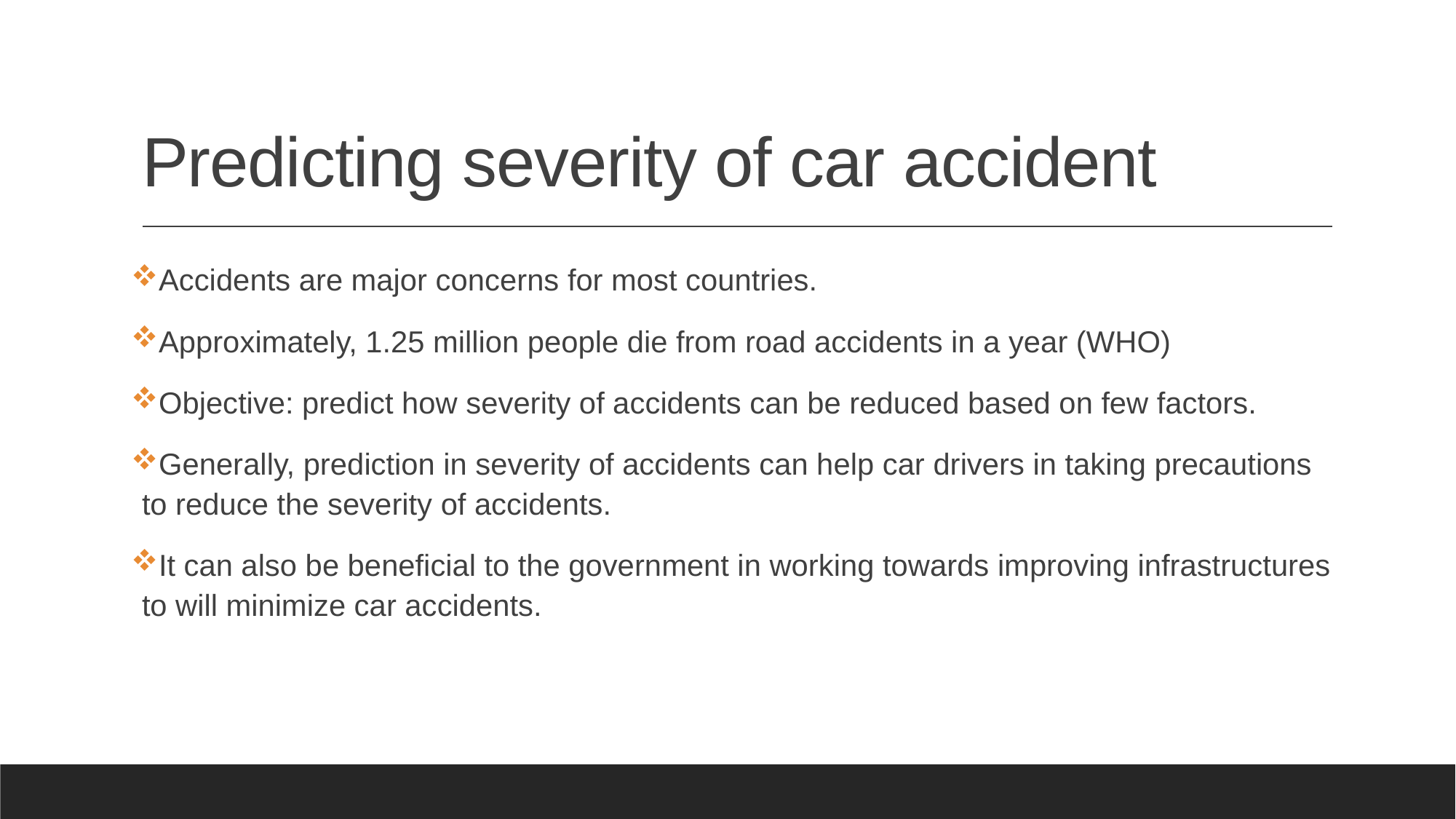

# Predicting severity of car accident
Accidents are major concerns for most countries.
Approximately, 1.25 million people die from road accidents in a year (WHO)
Objective: predict how severity of accidents can be reduced based on few factors.
Generally, prediction in severity of accidents can help car drivers in taking precautions to reduce the severity of accidents.
It can also be beneficial to the government in working towards improving infrastructures to will minimize car accidents.